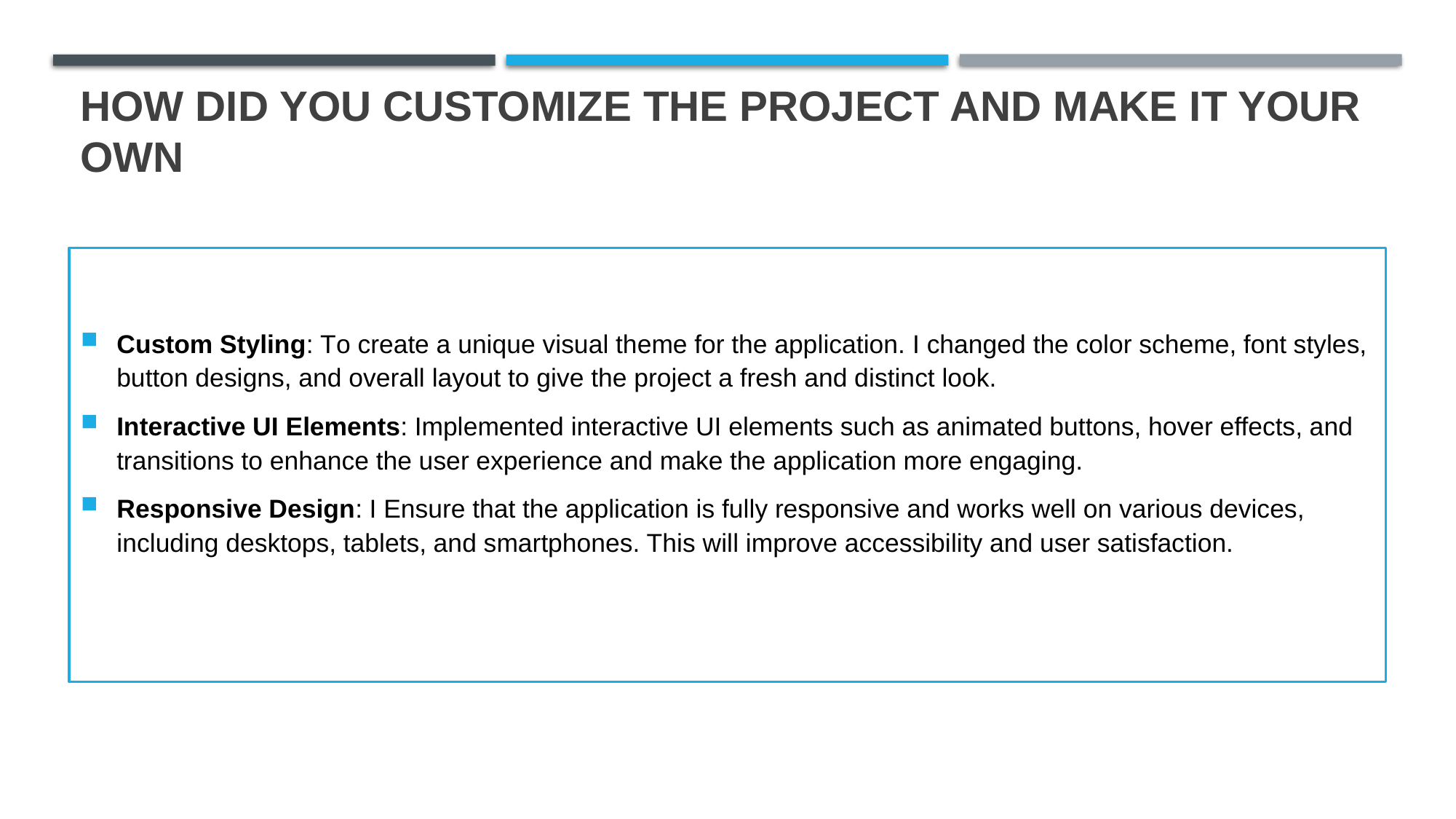

# How did you customize the project and make it your own
Custom Styling: To create a unique visual theme for the application. I changed the color scheme, font styles, button designs, and overall layout to give the project a fresh and distinct look.
Interactive UI Elements: Implemented interactive UI elements such as animated buttons, hover effects, and transitions to enhance the user experience and make the application more engaging.
Responsive Design: I Ensure that the application is fully responsive and works well on various devices, including desktops, tablets, and smartphones. This will improve accessibility and user satisfaction.